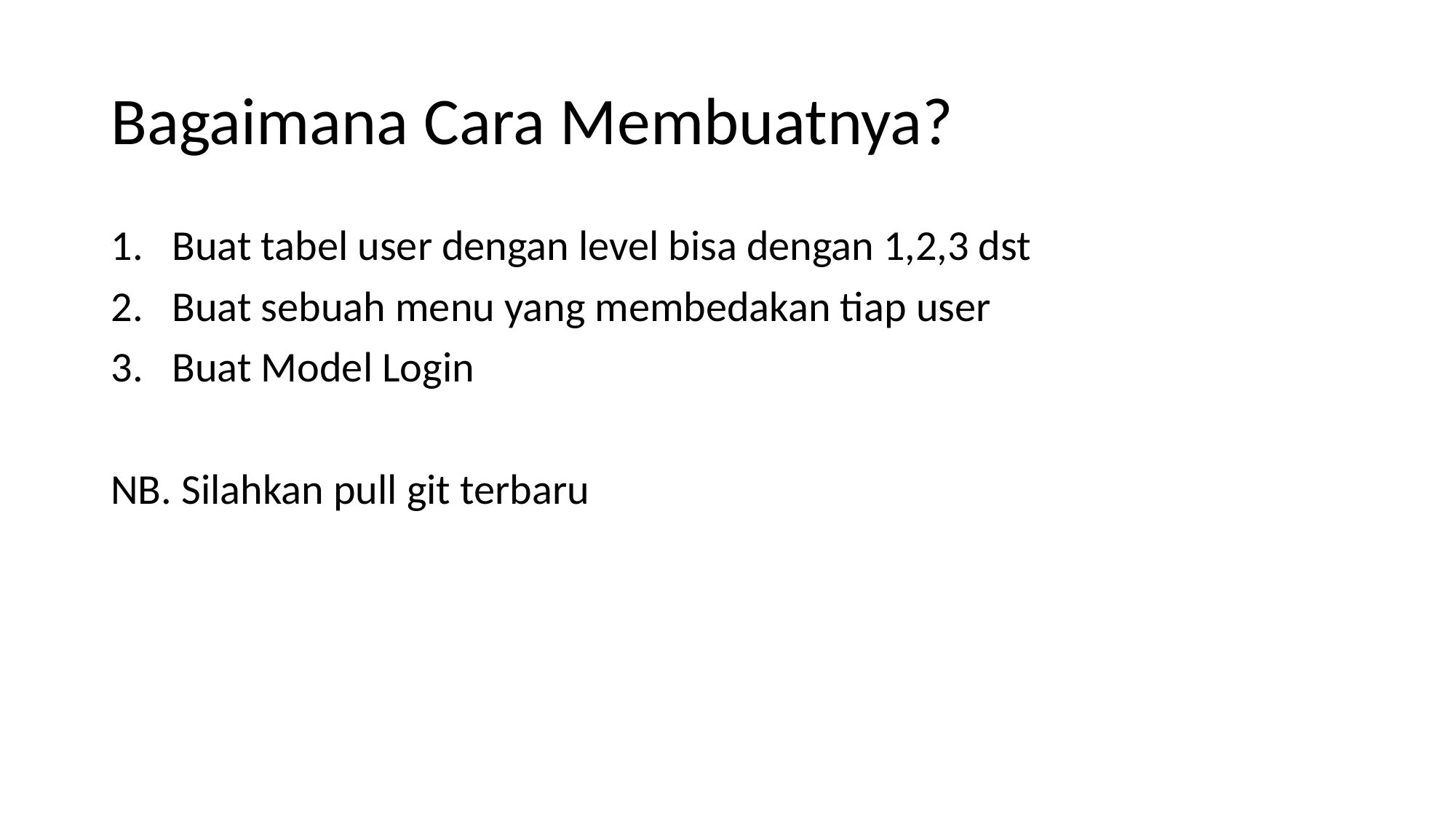

# Bagaimana Cara Membuatnya?
Buat tabel user dengan level bisa dengan 1,2,3 dst
Buat sebuah menu yang membedakan tiap user
Buat Model Login

NB. Silahkan pull git terbaru